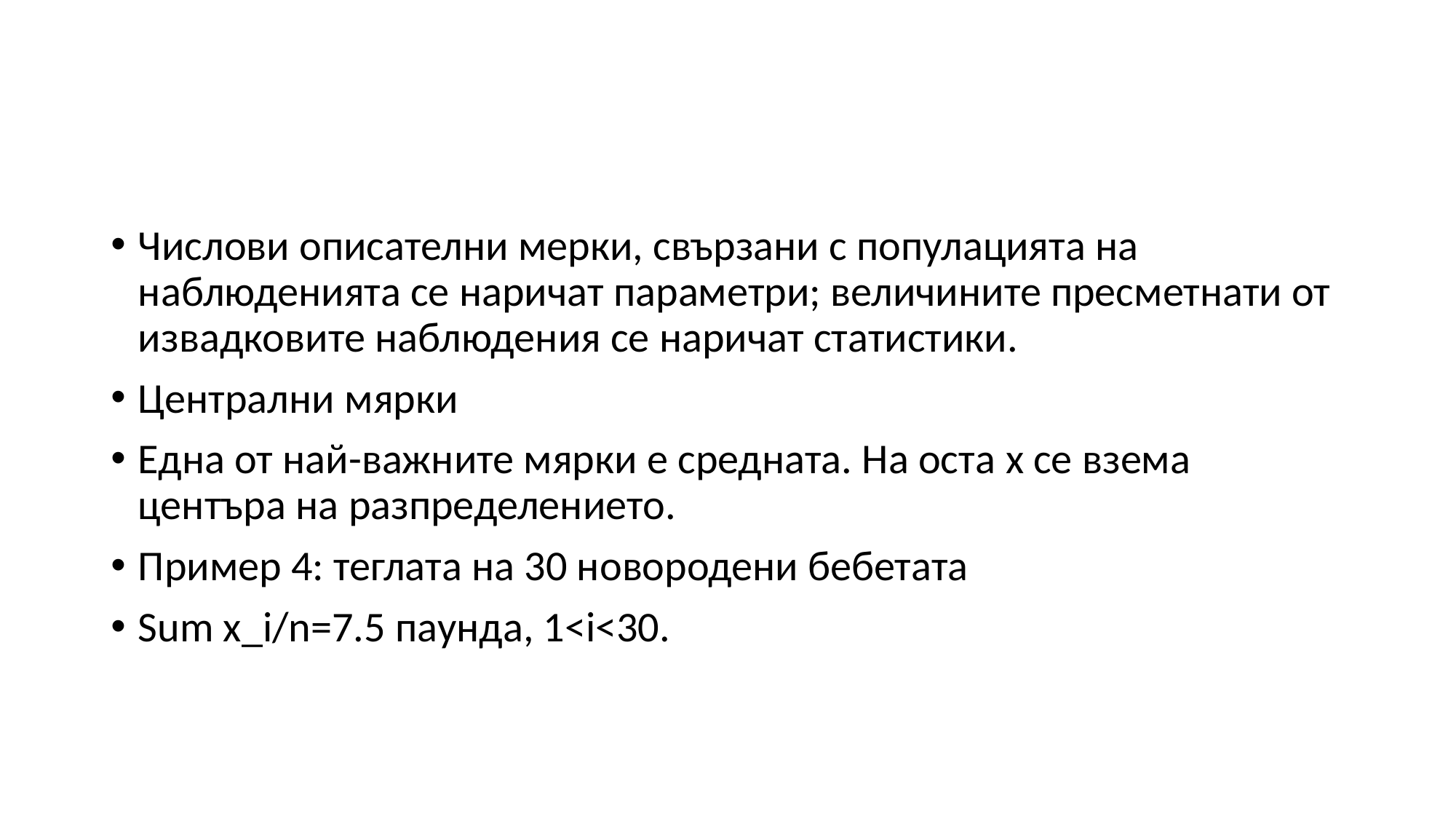

#
Числови описателни мерки, свързани с популацията на наблюденията се наричат параметри; величините пресметнати от извадковите наблюдения се наричат статистики.
Централни мярки
Една от най-важните мярки е средната. На оста x се взема центъра на разпределението.
Пример 4: теглата на 30 новородени бебетата
Sum x_i/n=7.5 паунда, 1<i<30.